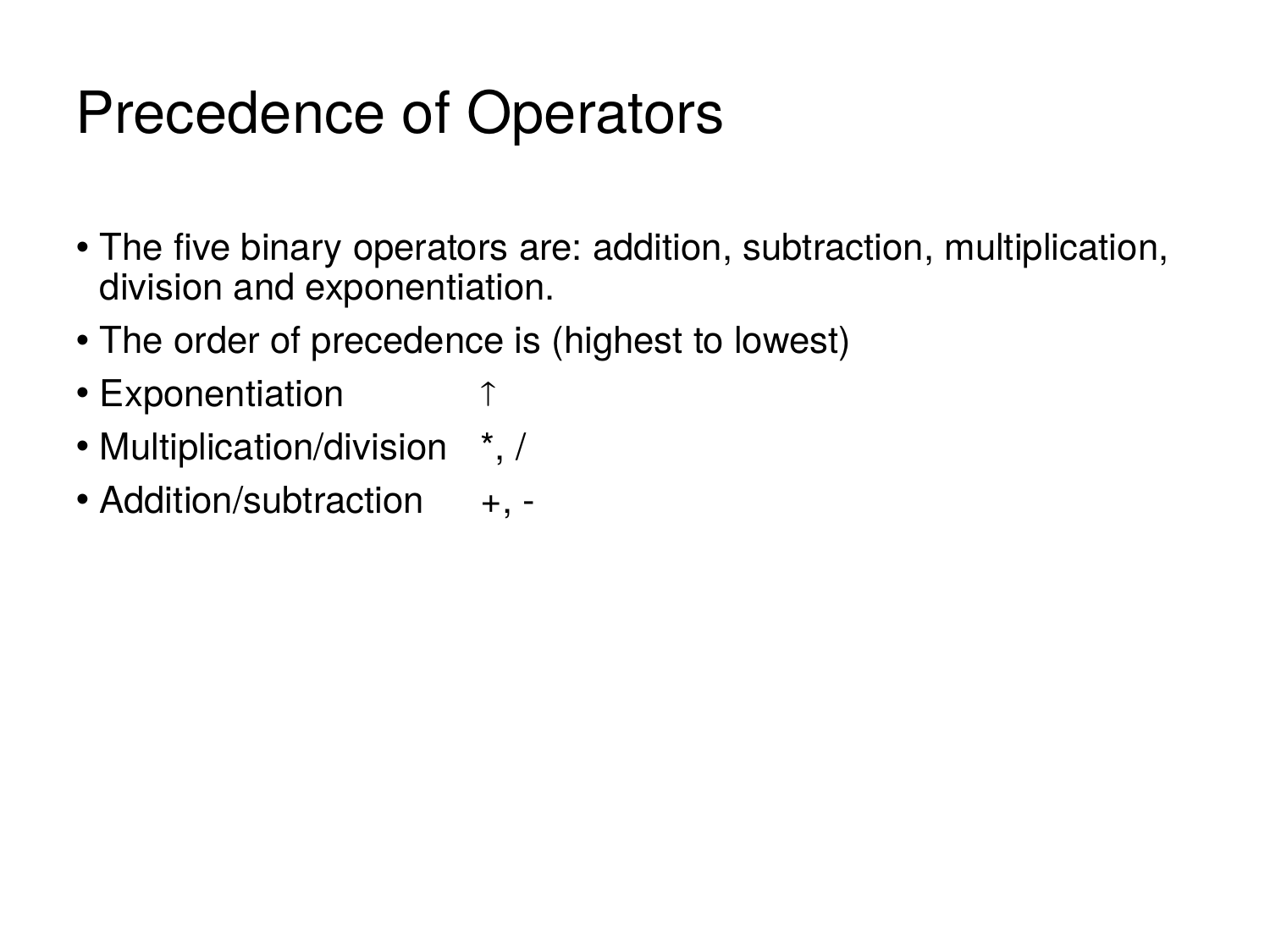

# Precedence of Operators
The five binary operators are: addition, subtraction, multiplication, division and exponentiation.
The order of precedence is (highest to lowest)
Exponentiation		↑
Multiplication/division	*, /
Addition/subtraction	+, -